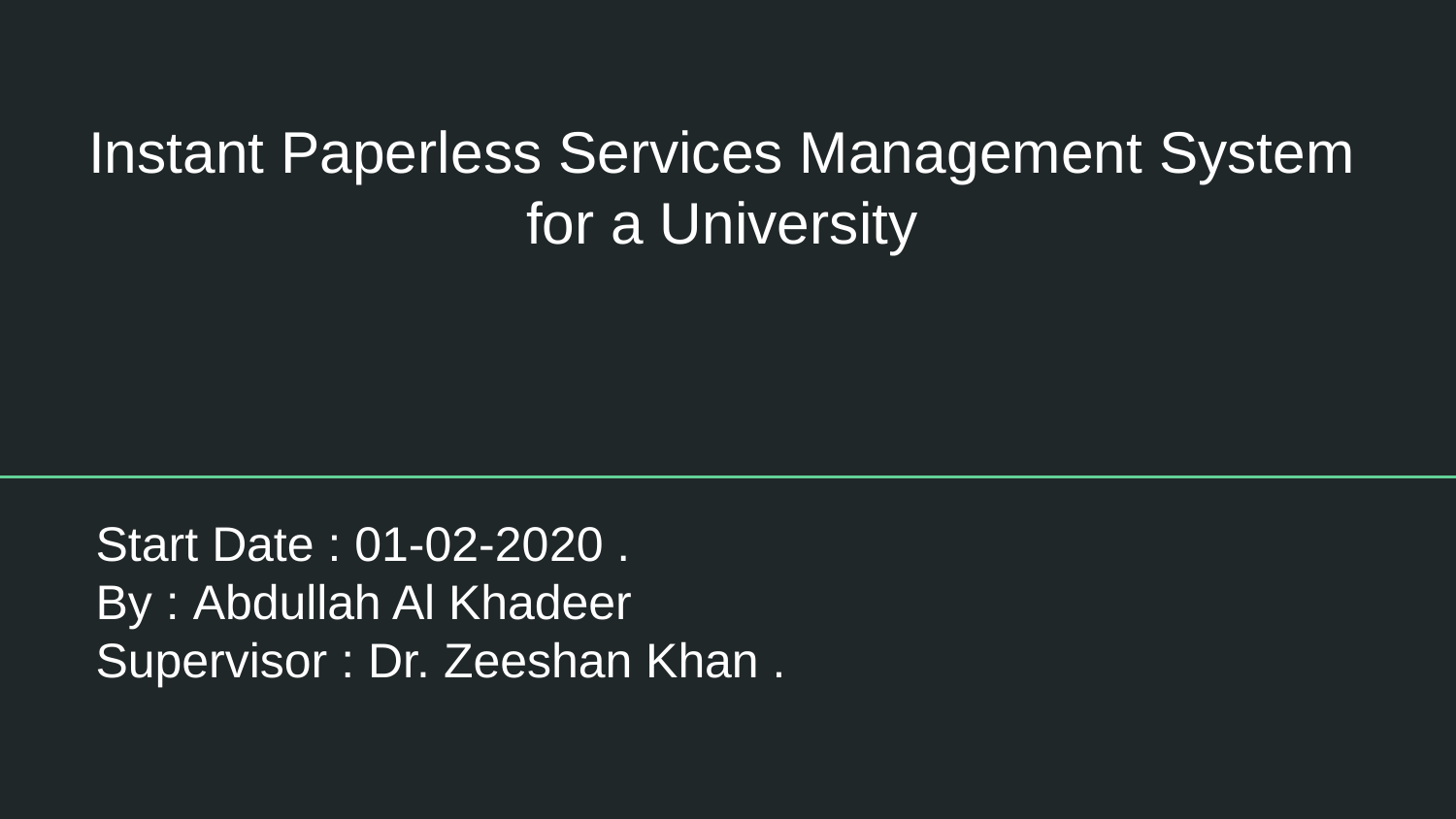

# Instant Paperless Services Management System for a University
Start Date : 01-02-2020 .
By : Abdullah Al Khadeer
Supervisor : Dr. Zeeshan Khan .